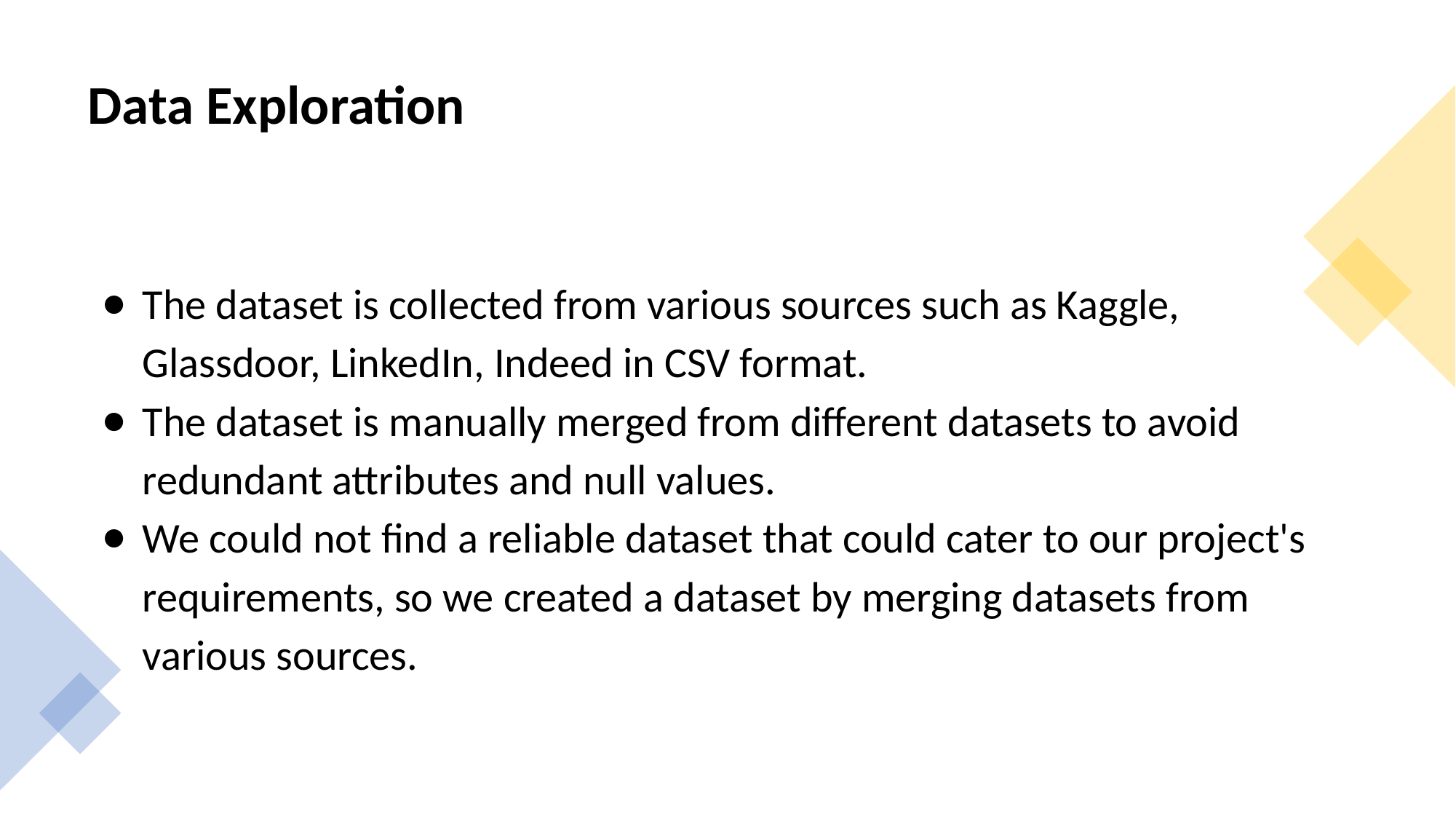

# Data Exploration

The dataset is collected from various sources such as Kaggle, Glassdoor, LinkedIn, Indeed in CSV format.
The dataset is manually merged from different datasets to avoid redundant attributes and null values.
We could not find a reliable dataset that could cater to our project's requirements, so we created a dataset by merging datasets from various sources.